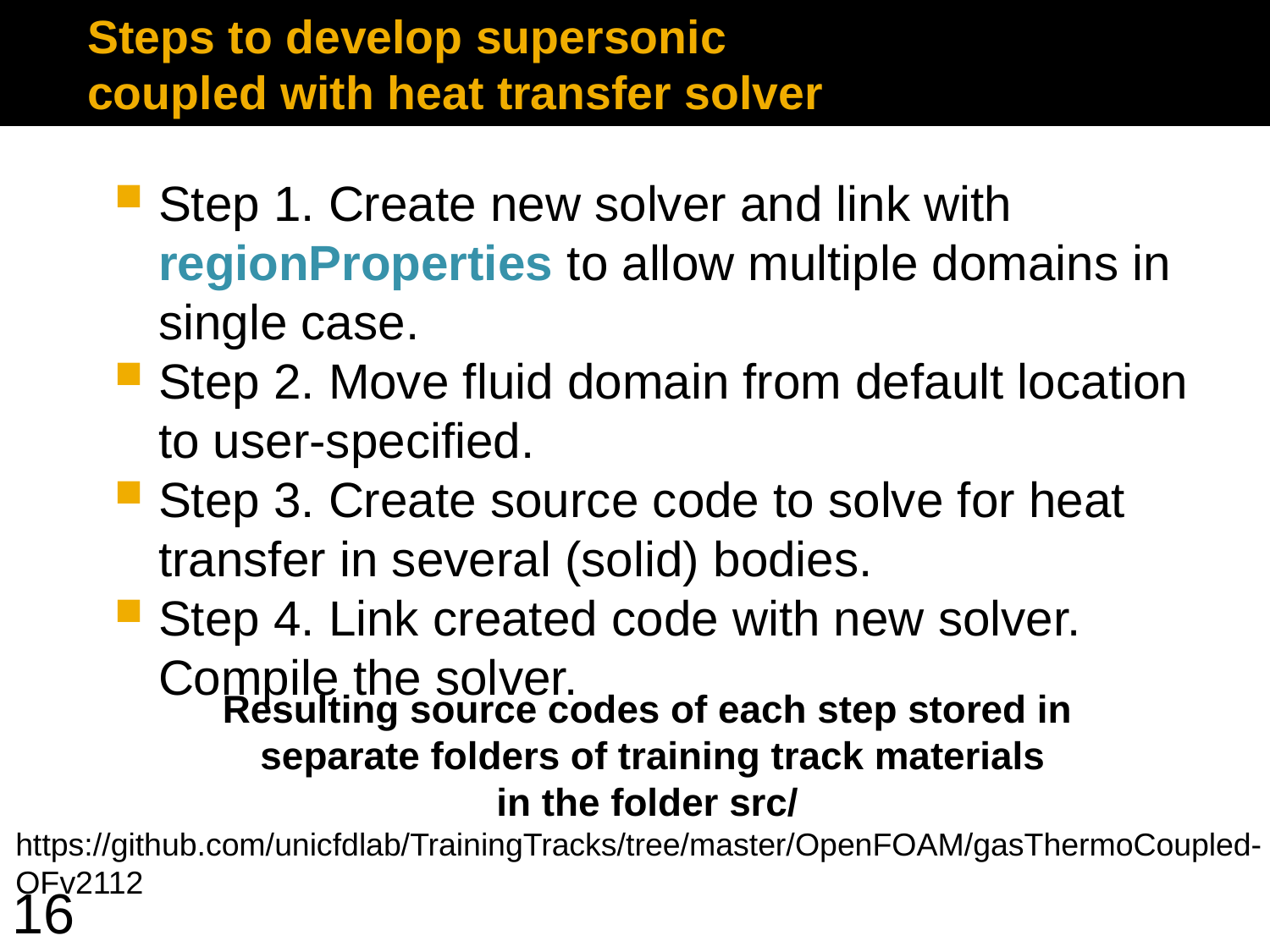

Steps to develop supersonic
coupled with heat transfer solver
Step 1. Create new solver and link with regionProperties to allow multiple domains in single case.
Step 2. Move fluid domain from default location to user-specified.
Step 3. Create source code to solve for heat transfer in several (solid) bodies.
Step 4. Link created code with new solver. Compile the solver.
Resulting source codes of each step stored in
 separate folders of training track materials
in the folder src/
https://github.com/unicfdlab/TrainingTracks/tree/master/OpenFOAM/gasThermoCoupled-OFv2112